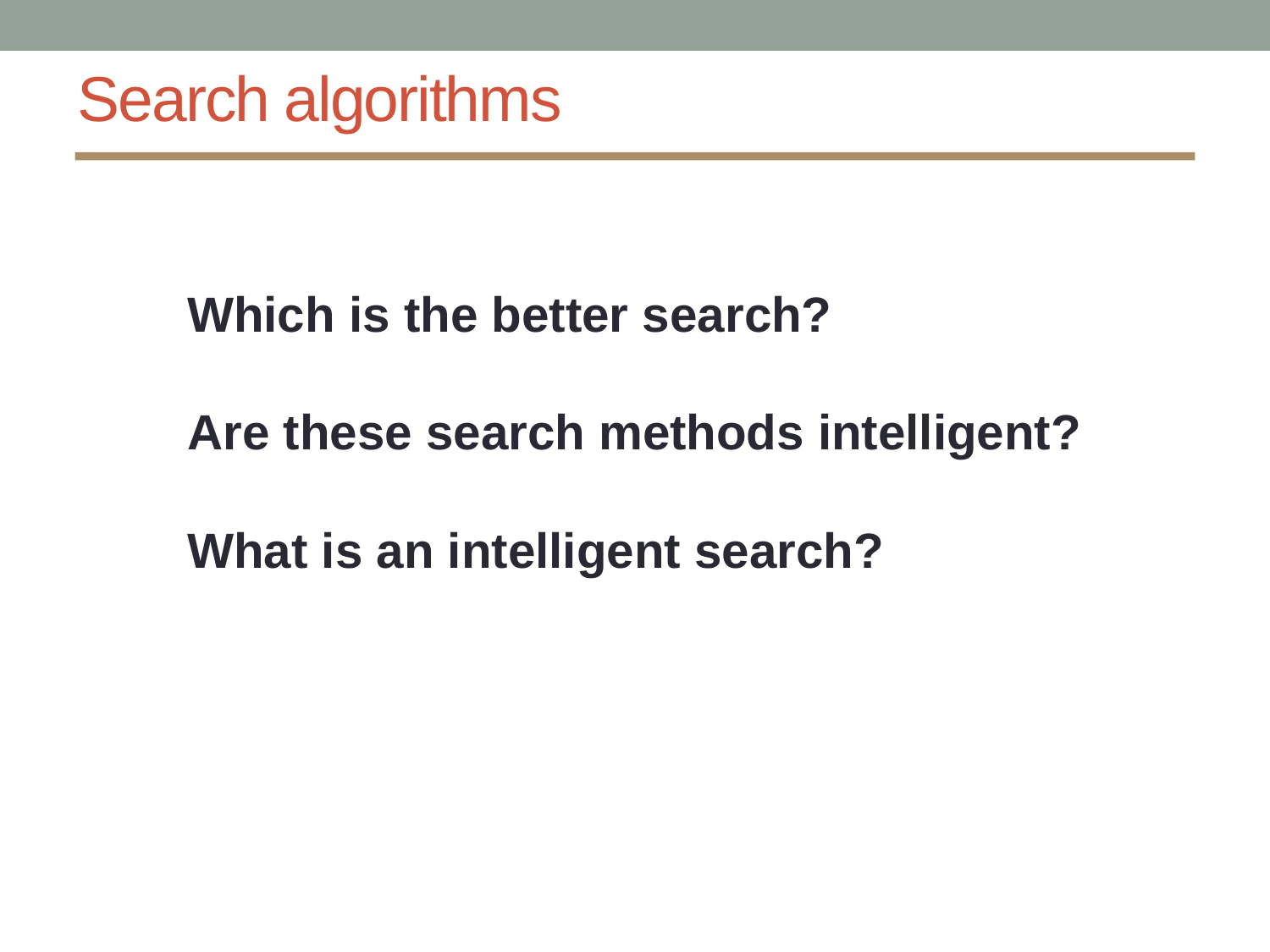

# Search algorithms

Which is the better search?

Are these search methods intelligent?

What is an intelligent search?